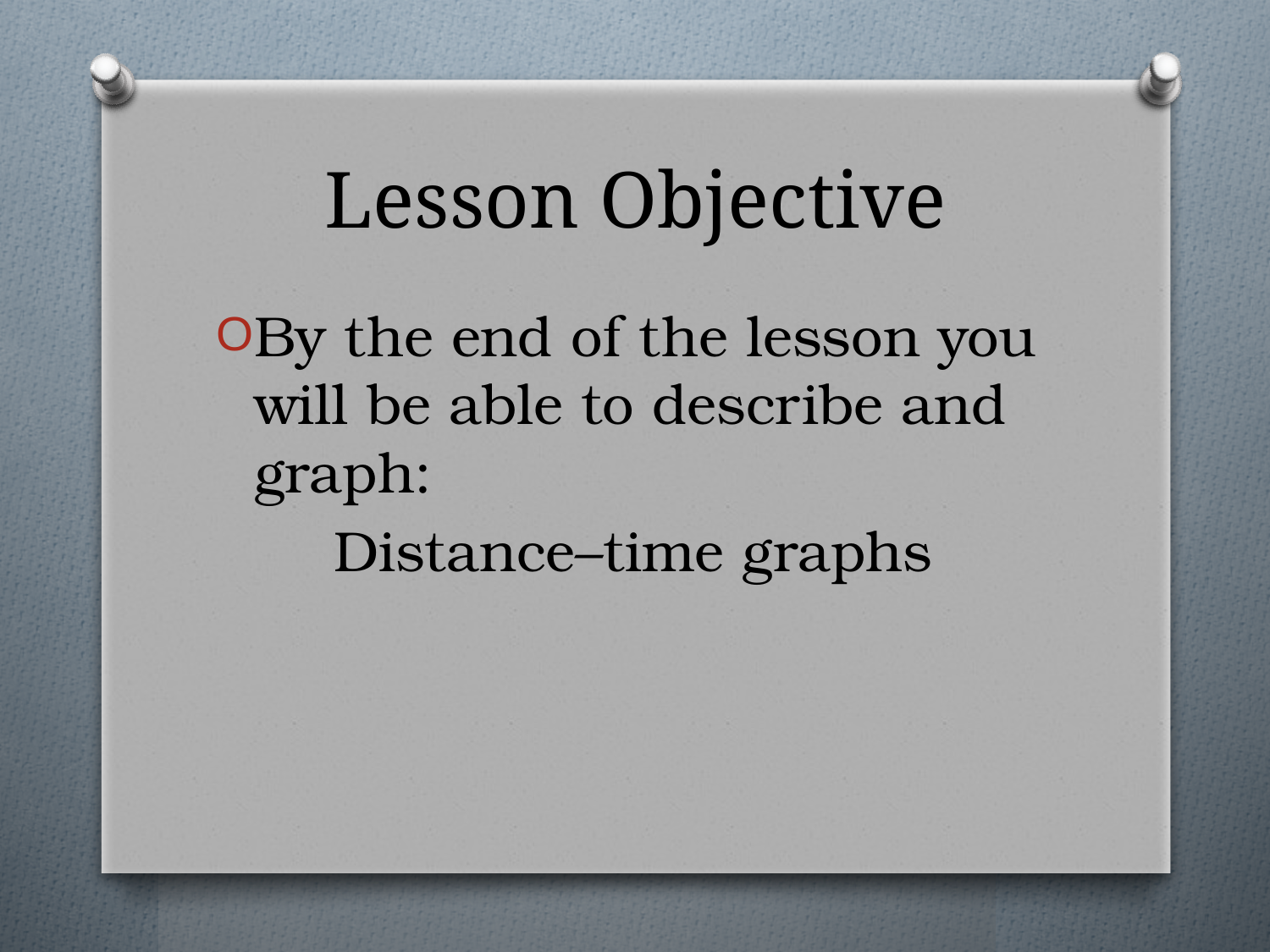

# Lesson Objective
By the end of the lesson you will be able to describe and graph:
Distance–time graphs